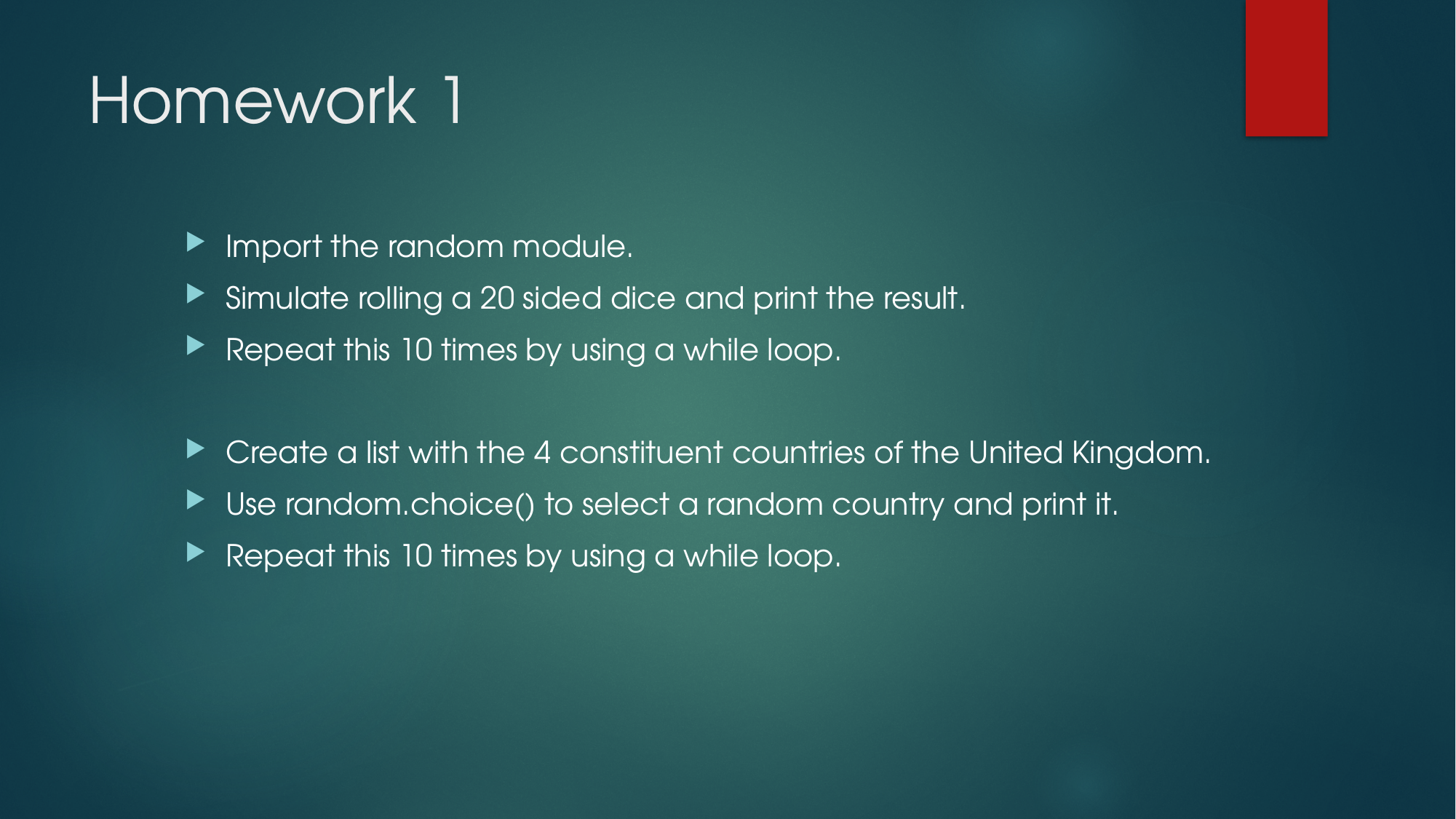

# Homework 1
Import the random module.
Simulate rolling a 20 sided dice and print the result.
Repeat this 10 times by using a while loop.

Create a list with the 4 constituent countries of the United Kingdom.
Use random.choice() to select a random country and print it.
Repeat this 10 times by using a while loop.